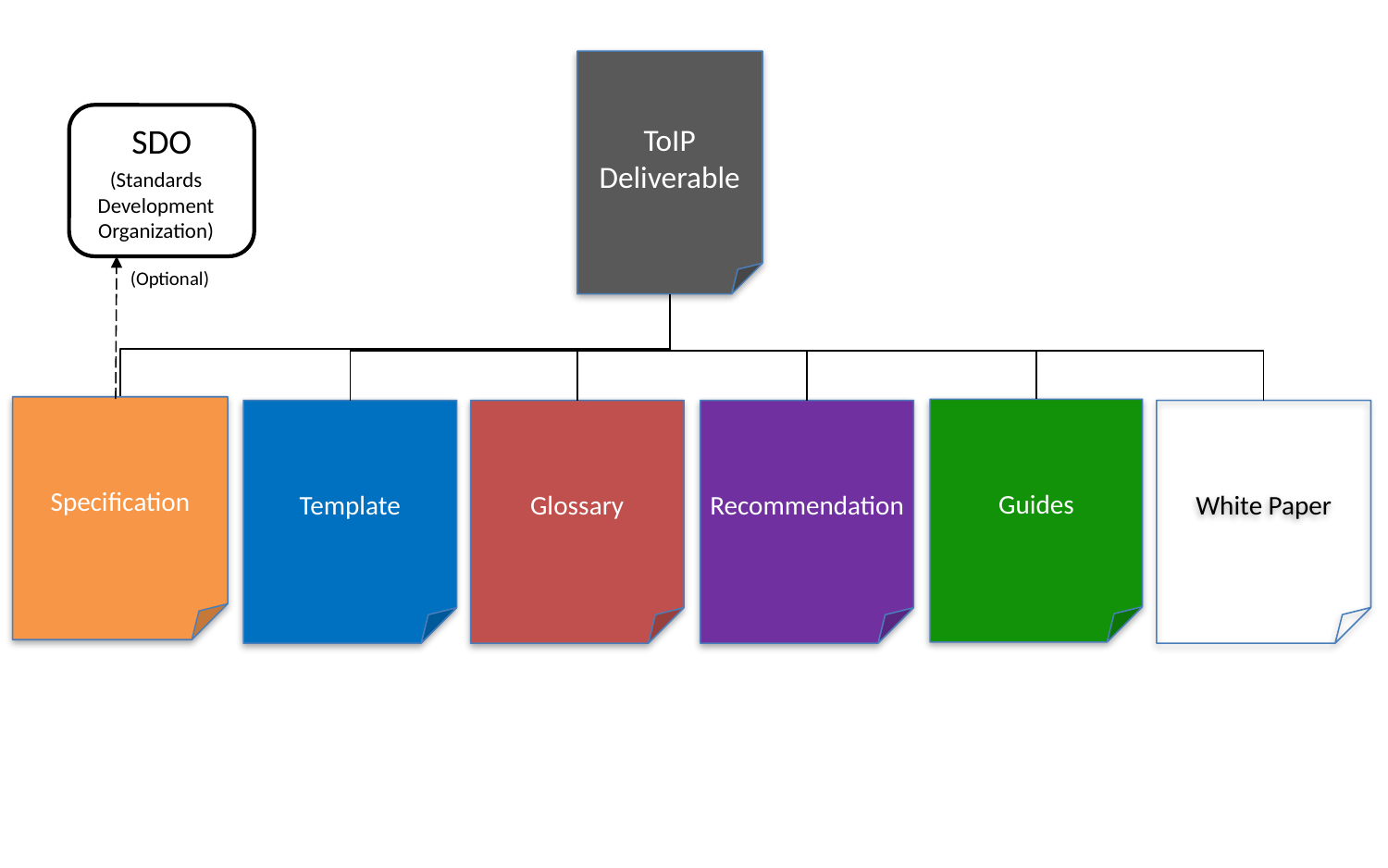

ToIP
Deliverable
SDO
(Standards Development Organization)
(Optional)
Specification
Guides
Template
Glossary
Recommendation
White Paper